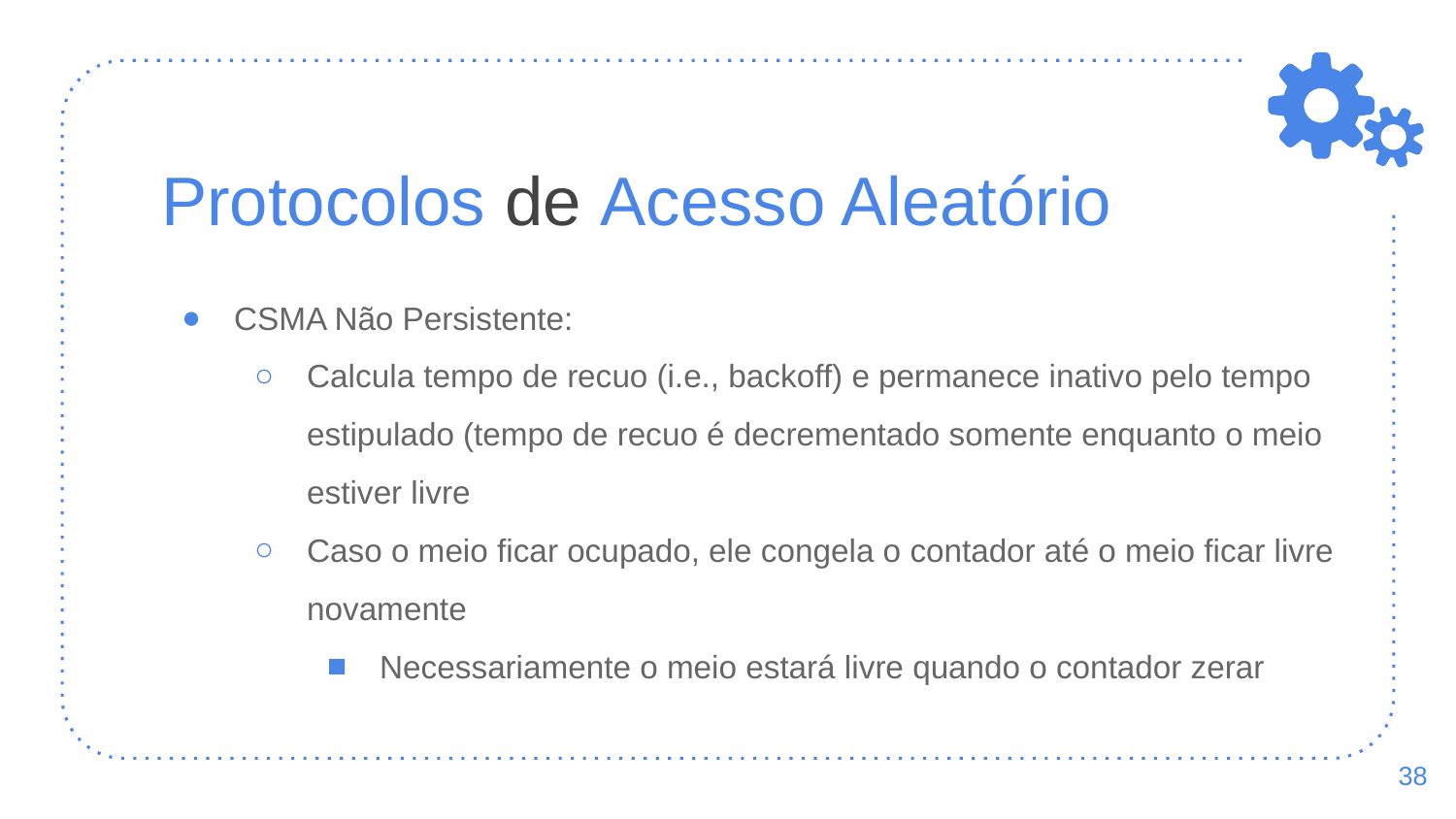

# Protocolos de Acesso Aleatório
CSMA Não Persistente:
Calcula tempo de recuo (i.e., backoff) e permanece inativo pelo tempo estipulado (tempo de recuo é decrementado somente enquanto o meio estiver livre
Caso o meio ficar ocupado, ele congela o contador até o meio ficar livre novamente
Necessariamente o meio estará livre quando o contador zerar
38